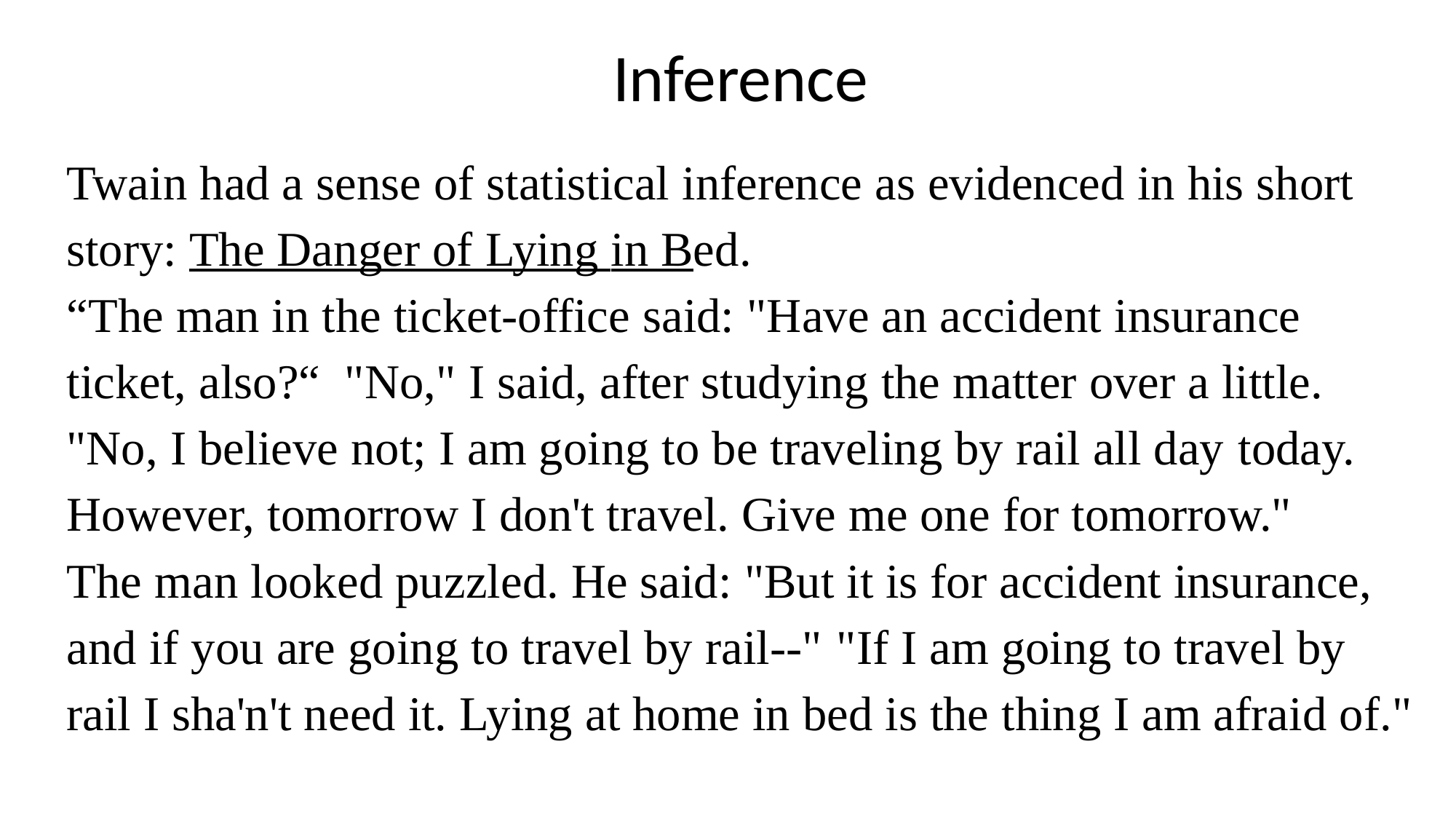

# Inference
Twain had a sense of statistical inference as evidenced in his short story: The Danger of Lying in Bed.
“The man in the ticket-office said: "Have an accident insurance ticket, also?“  "No," I said, after studying the matter over a little. "No, I believe not; I am going to be traveling by rail all day today. However, tomorrow I don't travel. Give me one for tomorrow."
The man looked puzzled. He said: "But it is for accident insurance, and if you are going to travel by rail--" "If I am going to travel by rail I sha'n't need it. Lying at home in bed is the thing I am afraid of."